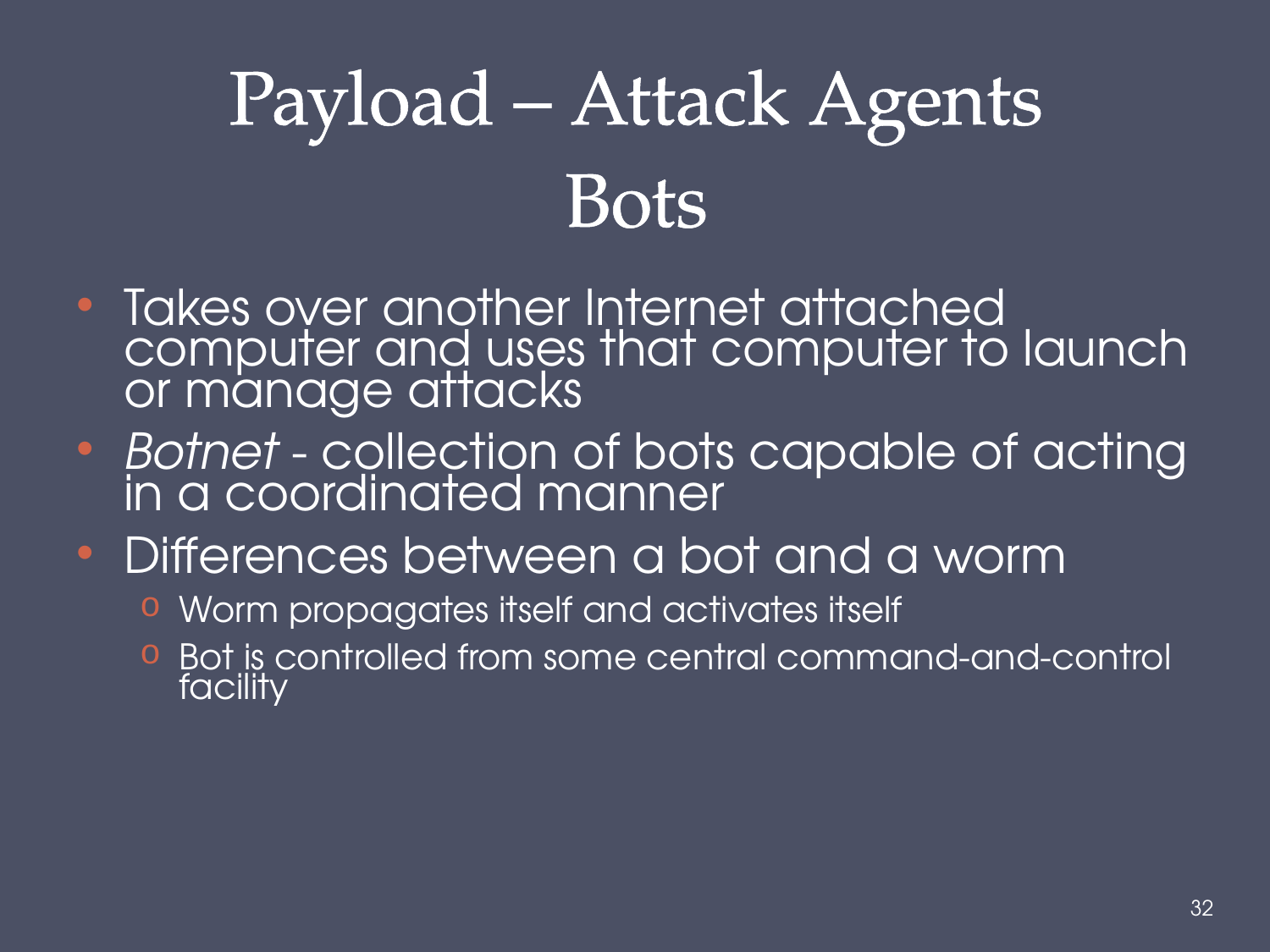

# Payload – Attack Agents Bots
Takes over another Internet attached computer and uses that computer to launch or manage attacks
Botnet - collection of bots capable of acting in a coordinated manner
Differences between a bot and a worm
Worm propagates itself and activates itself
Bot is controlled from some central command-and-control facility
32